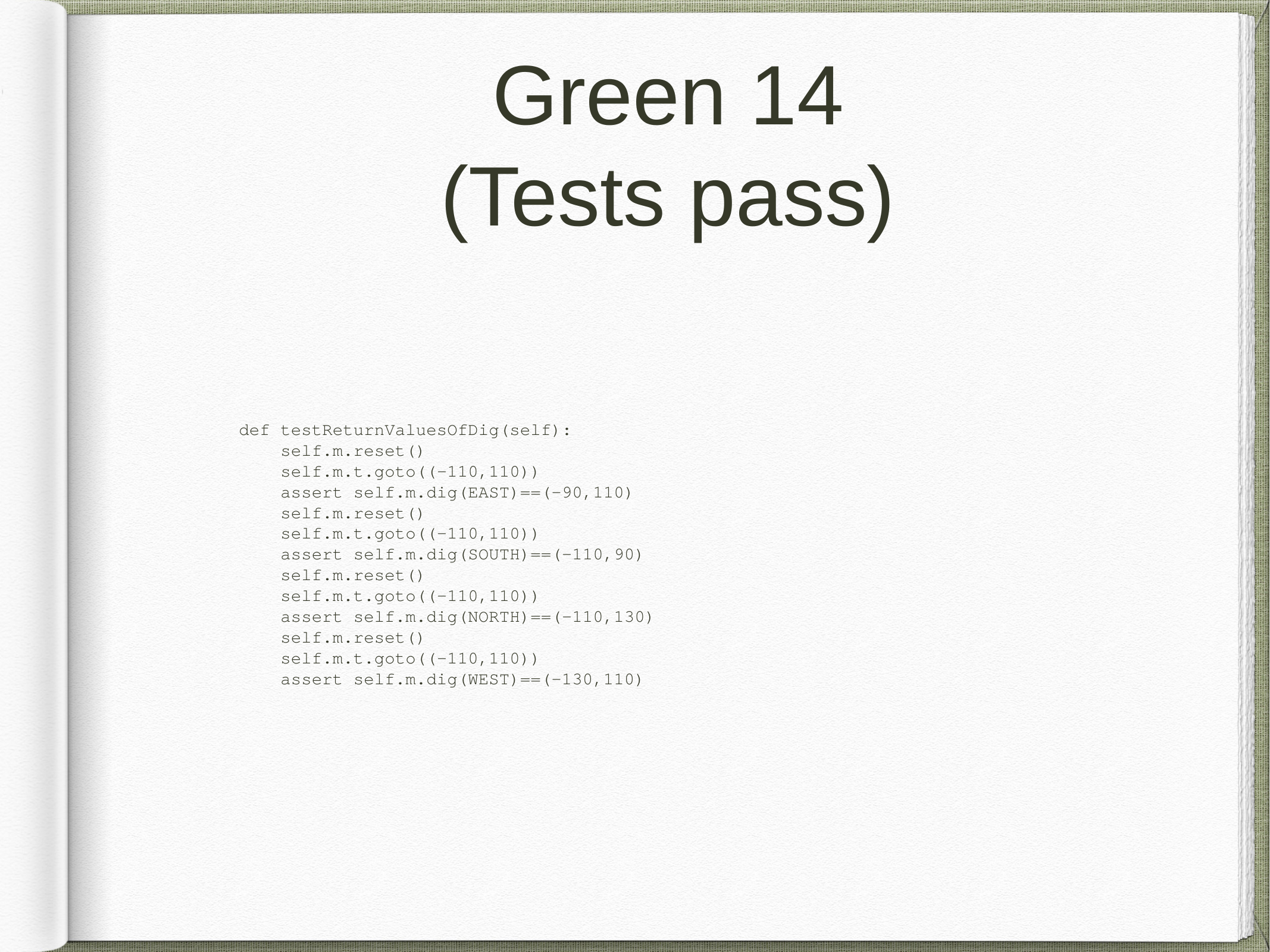

# Green 14
(Tests pass)
    def testReturnValuesOfDig(self):
        self.m.reset()
        self.m.t.goto((-110,110))
        assert self.m.dig(EAST)==(-90,110)
        self.m.reset()
        self.m.t.goto((-110,110))
        assert self.m.dig(SOUTH)==(-110,90)
        self.m.reset()
        self.m.t.goto((-110,110))
        assert self.m.dig(NORTH)==(-110,130)
        self.m.reset()
        self.m.t.goto((-110,110))
        assert self.m.dig(WEST)==(-130,110)